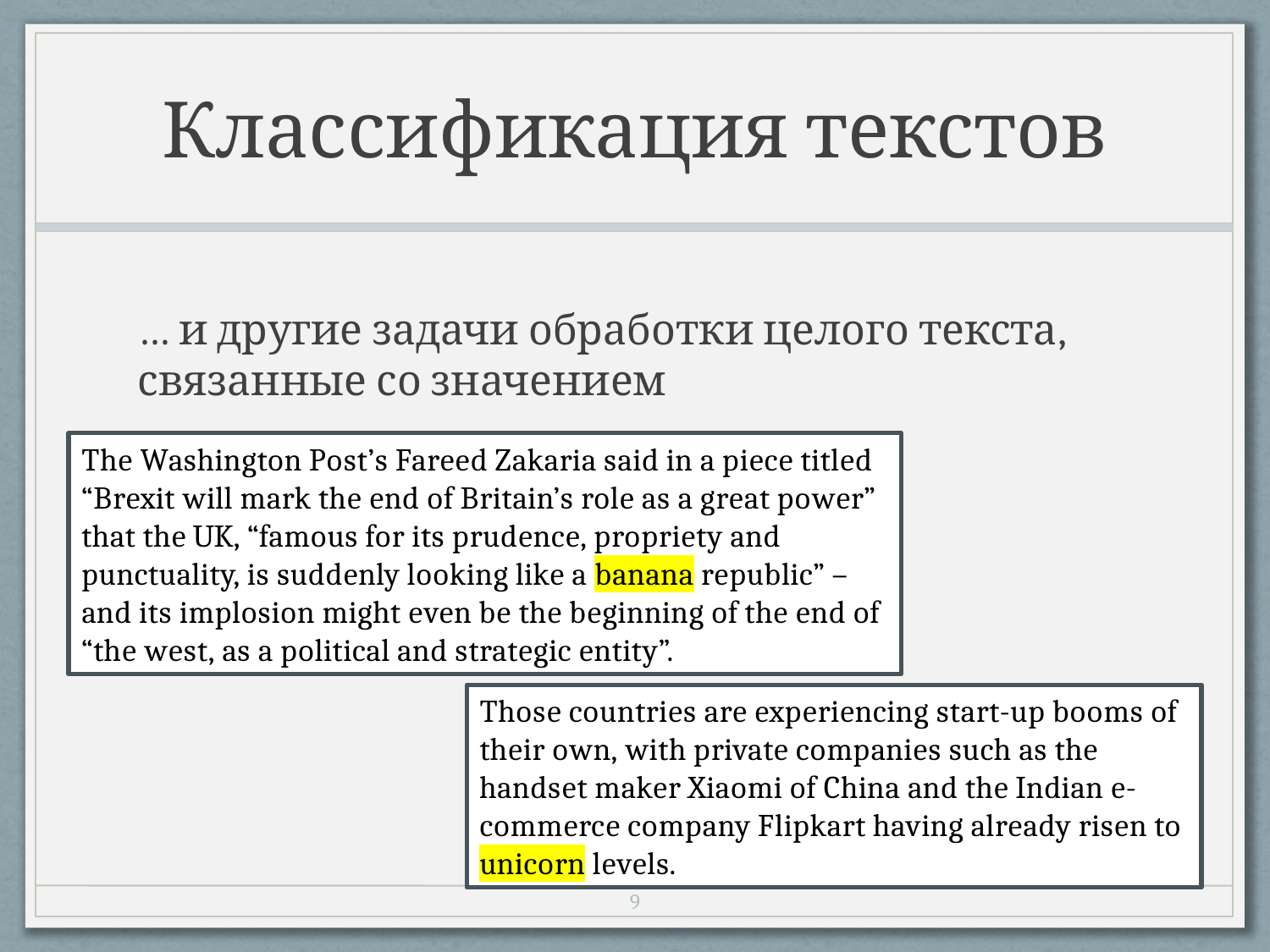

# Классификация текстов
… и другие задачи обработки целого текста, связанные со значением

The Washington Post’s Fareed Zakaria said in a piece titled “Brexit will mark the end of Britain’s role as a great power” that the UK, “famous for its prudence, propriety and punctuality, is suddenly looking like a banana republic” – and its implosion might even be the beginning of the end of “the west, as a political and strategic entity”.
Those countries are experiencing start-up booms of their own, with private companies such as the handset maker Xiaomi of China and the Indian e-commerce company Flipkart having already risen to unicorn levels.
9